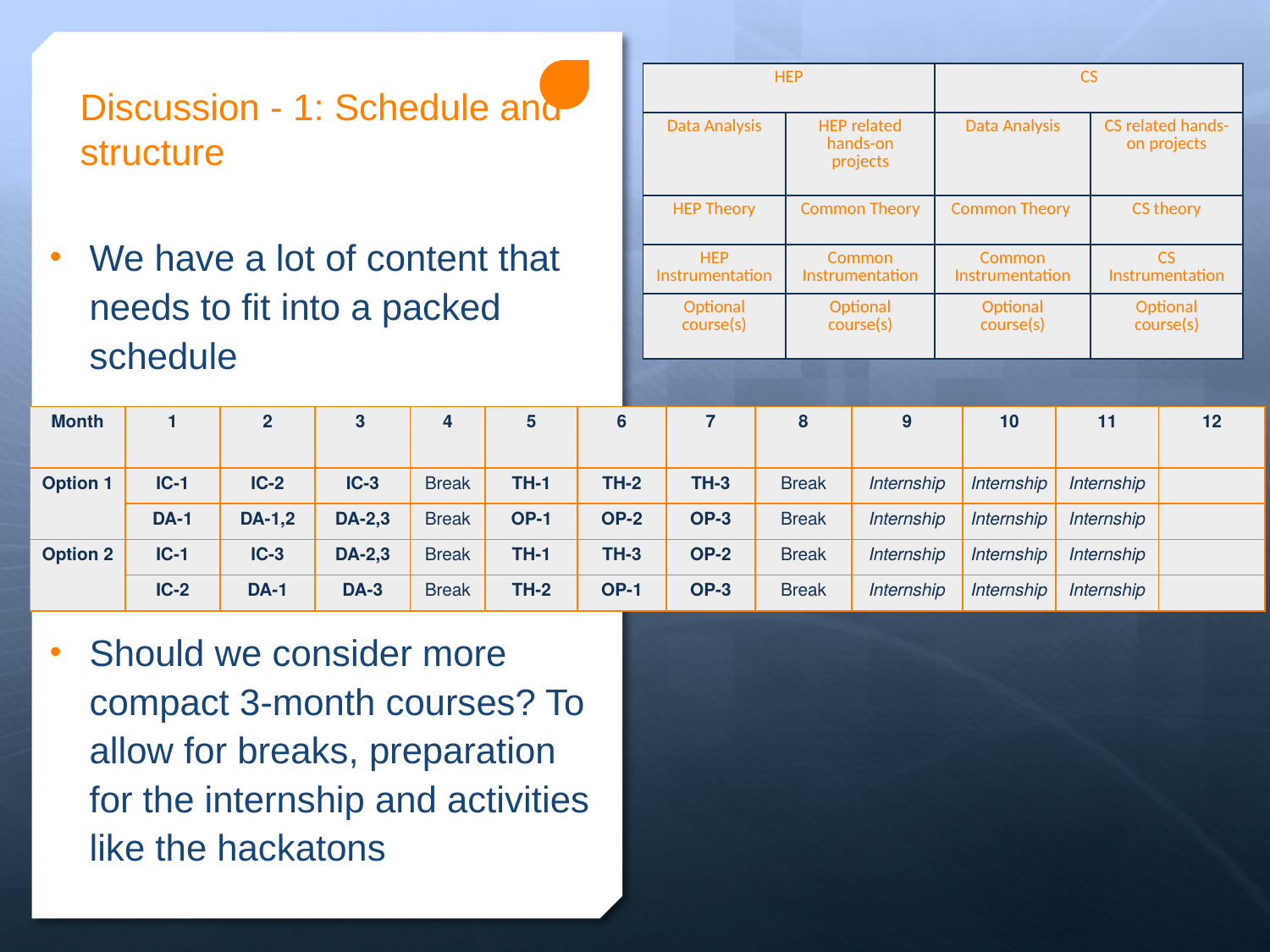

| HEP |  | CS |  |
| --- | --- | --- | --- |
| Data Analysis | HEP related hands-on projects | Data Analysis | CS related hands-on projects |
| HEP Theory | Common Theory | Common Theory | CS theory |
| HEP Instrumentation | Common Instrumentation | Common Instrumentation | CS Instrumentation |
| Optional course(s) | Optional course(s) | Optional course(s) | Optional course(s) |
# Discussion - 1: Schedule and structure
We have a lot of content that needs to fit into a packed schedule

Should we consider more compact 3-month courses? To allow for breaks, preparation for the internship and activities like the hackatons

| Month | 1 | 2 | 3 | 4 | 5 | 6 | 7 | 8 | 9 | 10 | 11 | 12 |
| --- | --- | --- | --- | --- | --- | --- | --- | --- | --- | --- | --- | --- |
| Option 1 | IC-1 | IC-2 | IC-3 | Break | TH-1 | TH-2 | TH-3 | Break | Internship | Internship | Internship |  |
|  | DA-1 | DA-1,2 | DA-2,3 | Break | OP-1 | OP-2 | OP-3 | Break | Internship | Internship | Internship |  |
| Option 2 | IC-1 | IC-3 | DA-2,3 | Break | TH-1 | TH-3 | OP-2 | Break | Internship | Internship | Internship |  |
|  | IC-2 | DA-1 | DA-3 | Break | TH-2 | OP-1 | OP-3 | Break | Internship | Internship | Internship |  |